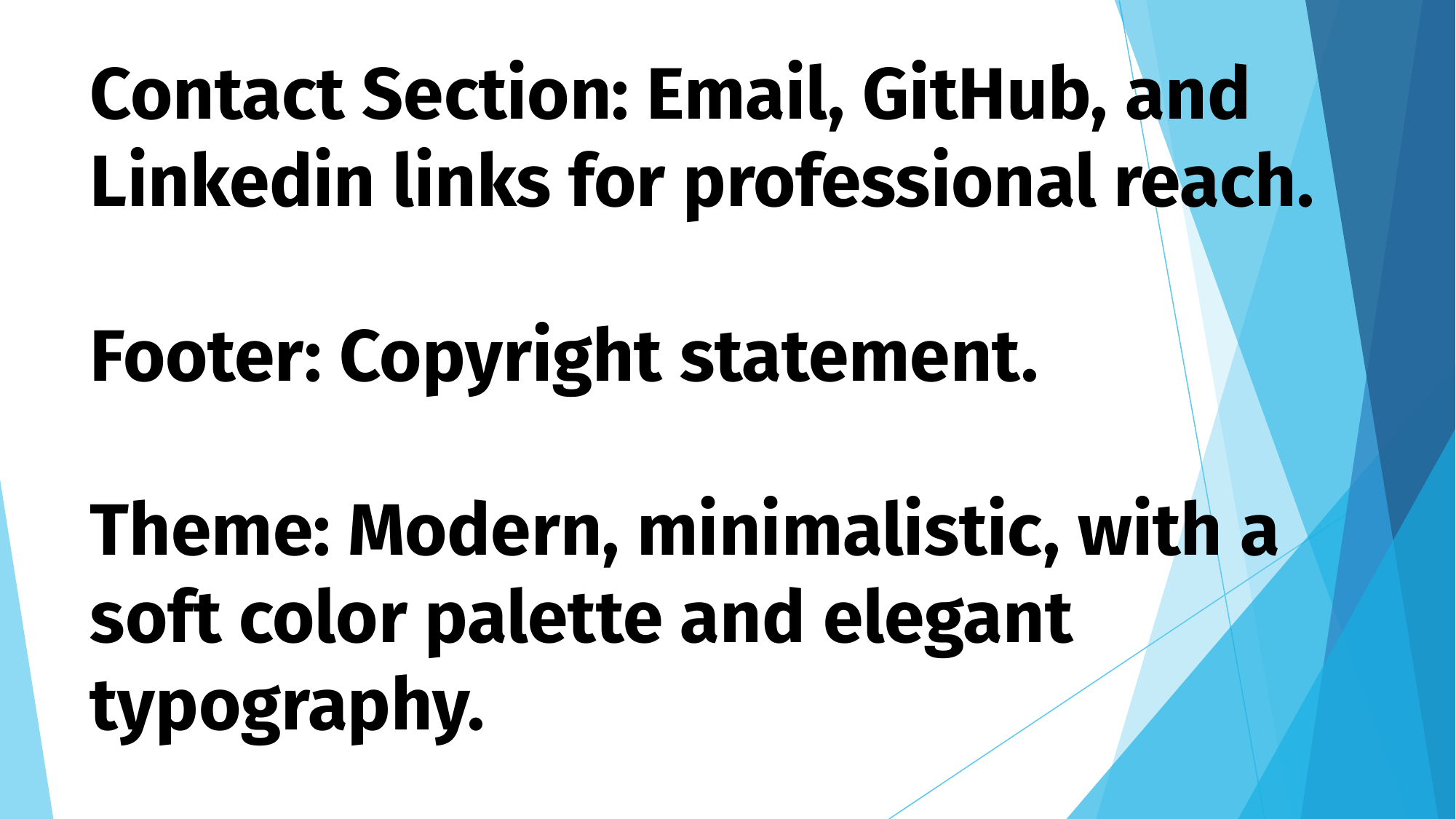

# Contact Section: Email, GitHub, and Linkedin links for professional reach.

Footer: Copyright statement.
Theme: Modern, minimalistic, with a soft color palette and elegant typography.